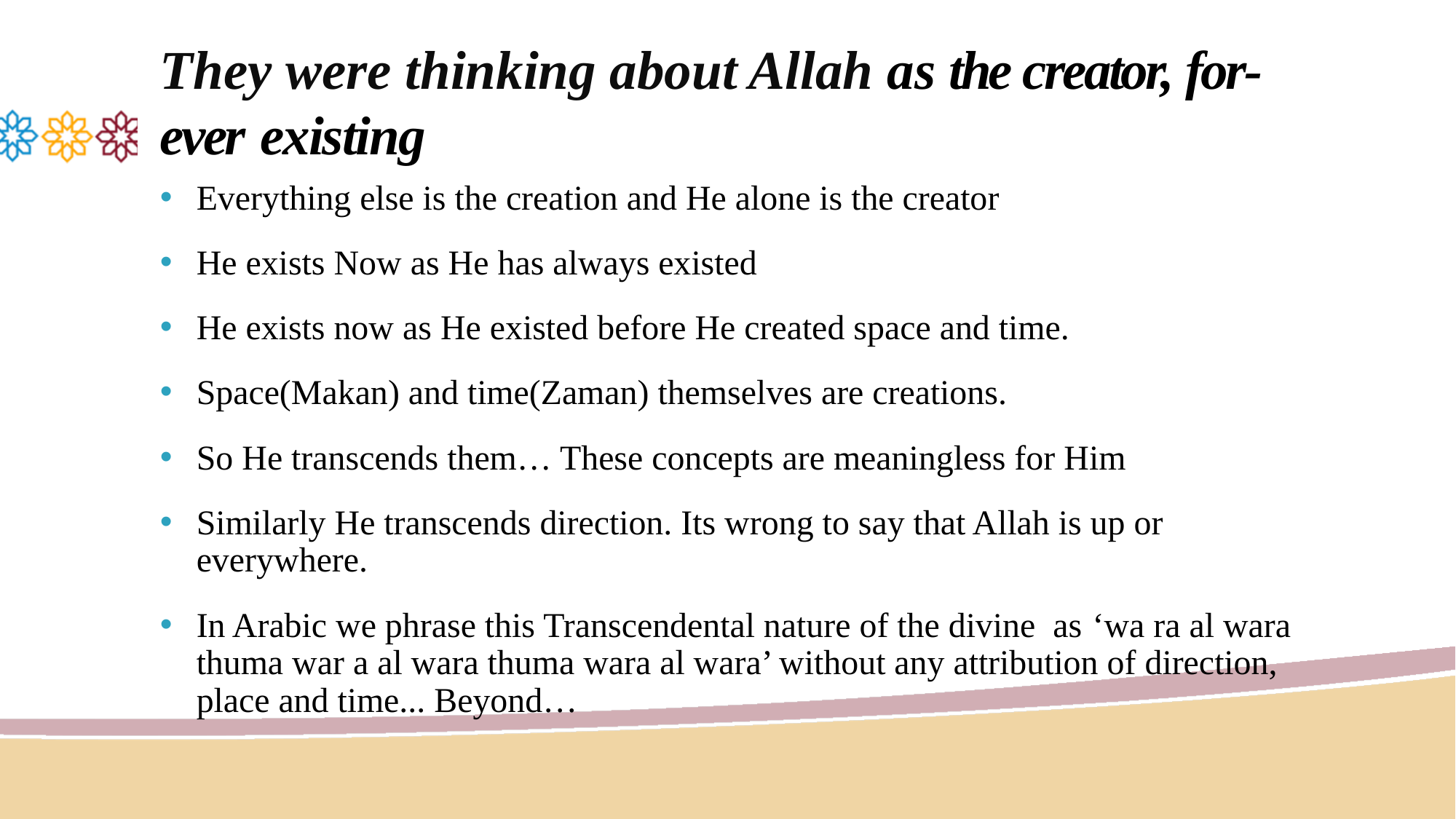

# They were thinking about Allah as the creator, for-ever existing
Everything else is the creation and He alone is the creator
He exists Now as He has always existed
He exists now as He existed before He created space and time.
Space(Makan) and time(Zaman) themselves are creations.
So He transcends them… These concepts are meaningless for Him
Similarly He transcends direction. Its wrong to say that Allah is up or everywhere.
In Arabic we phrase this Transcendental nature of the divine  as ‘wa ra al wara thuma war a al wara thuma wara al wara’ without any attribution of direction, place and time... Beyond…